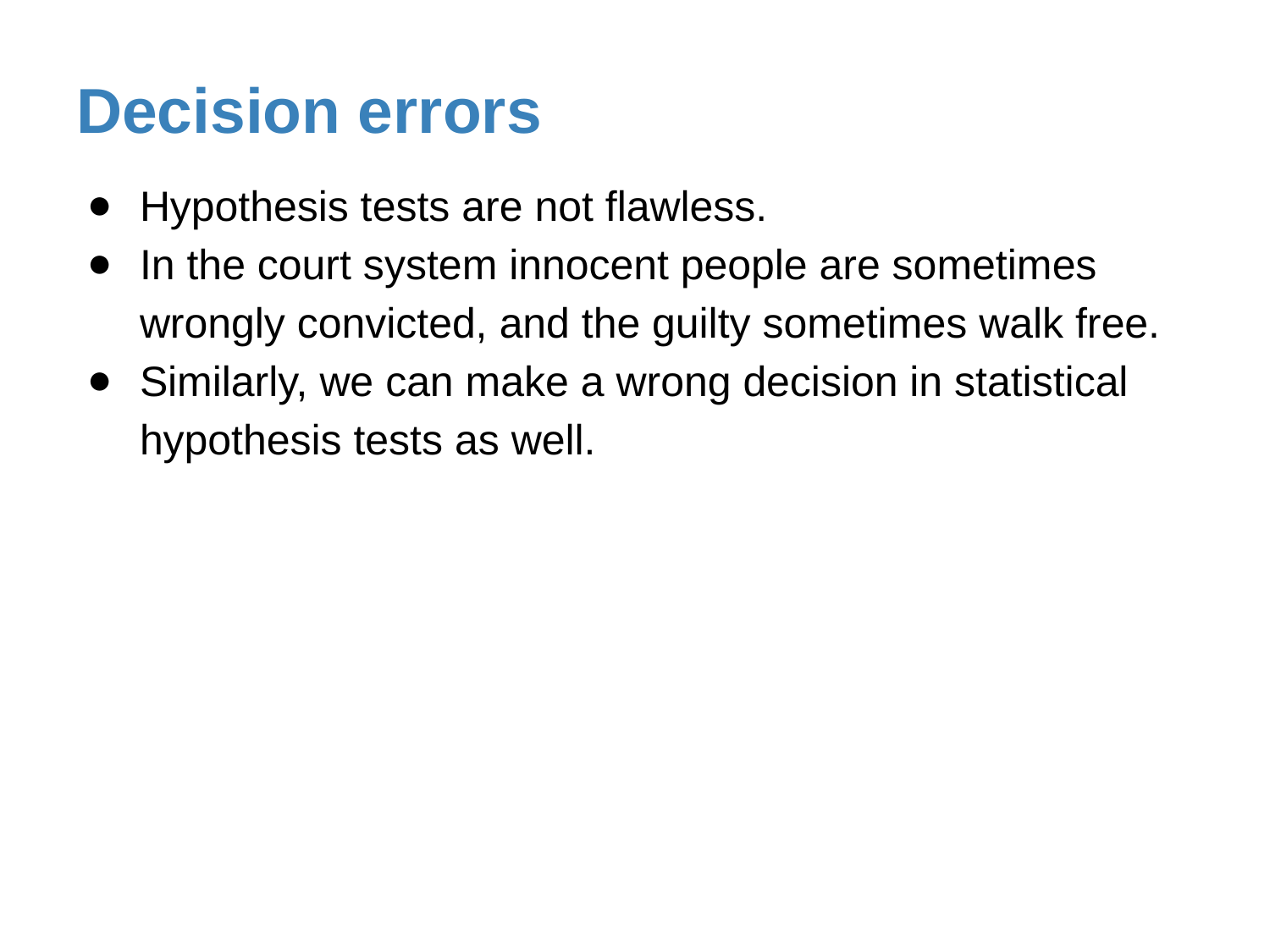

# Decision errors
Hypothesis tests are not flawless.
In the court system innocent people are sometimes wrongly convicted, and the guilty sometimes walk free.
Similarly, we can make a wrong decision in statistical hypothesis tests as well.